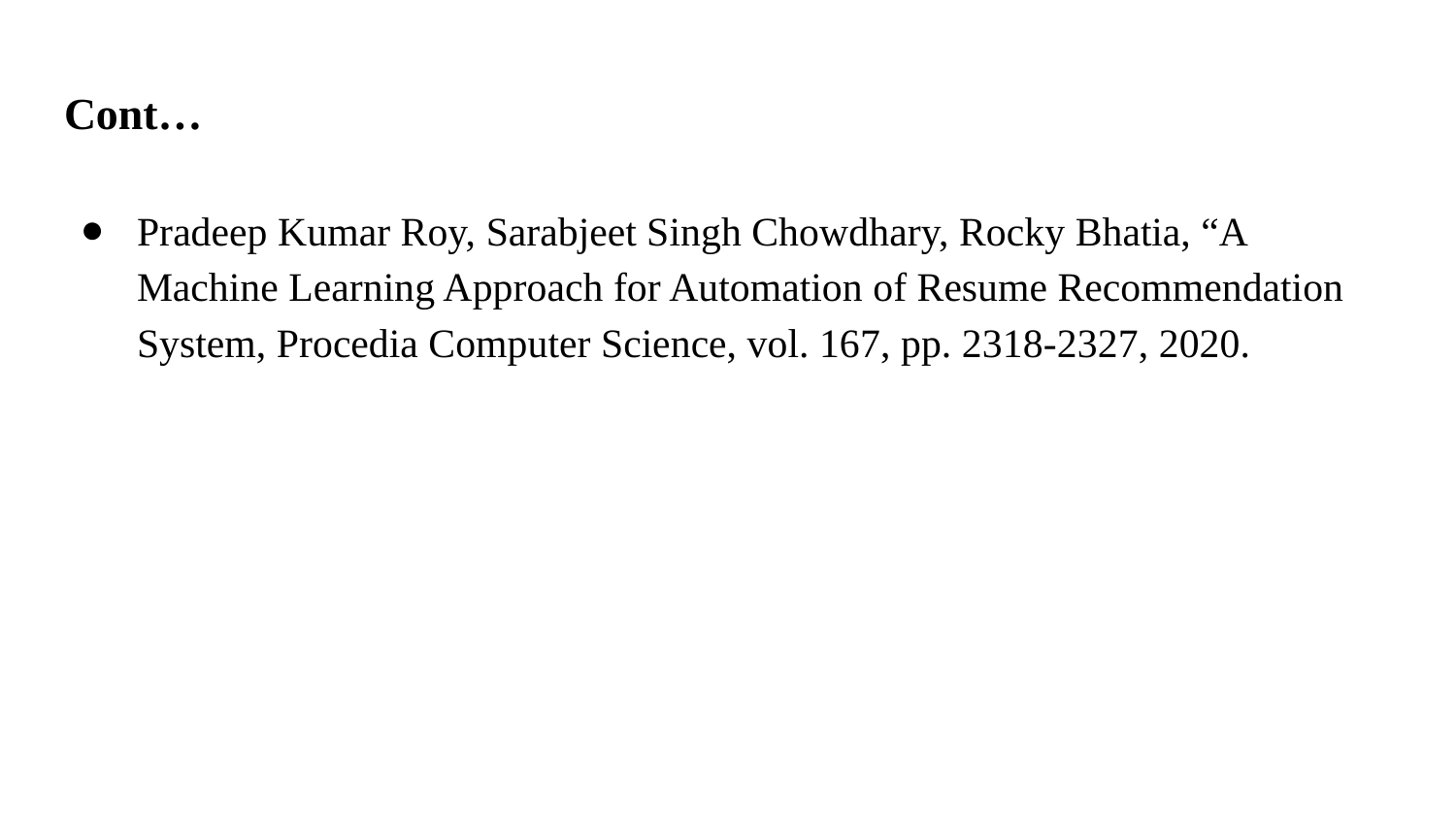

# Cont…
Pradeep Kumar Roy, Sarabjeet Singh Chowdhary, Rocky Bhatia, “A Machine Learning Approach for Automation of Resume Recommendation System, Procedia Computer Science, vol. 167, pp. 2318-2327, 2020.